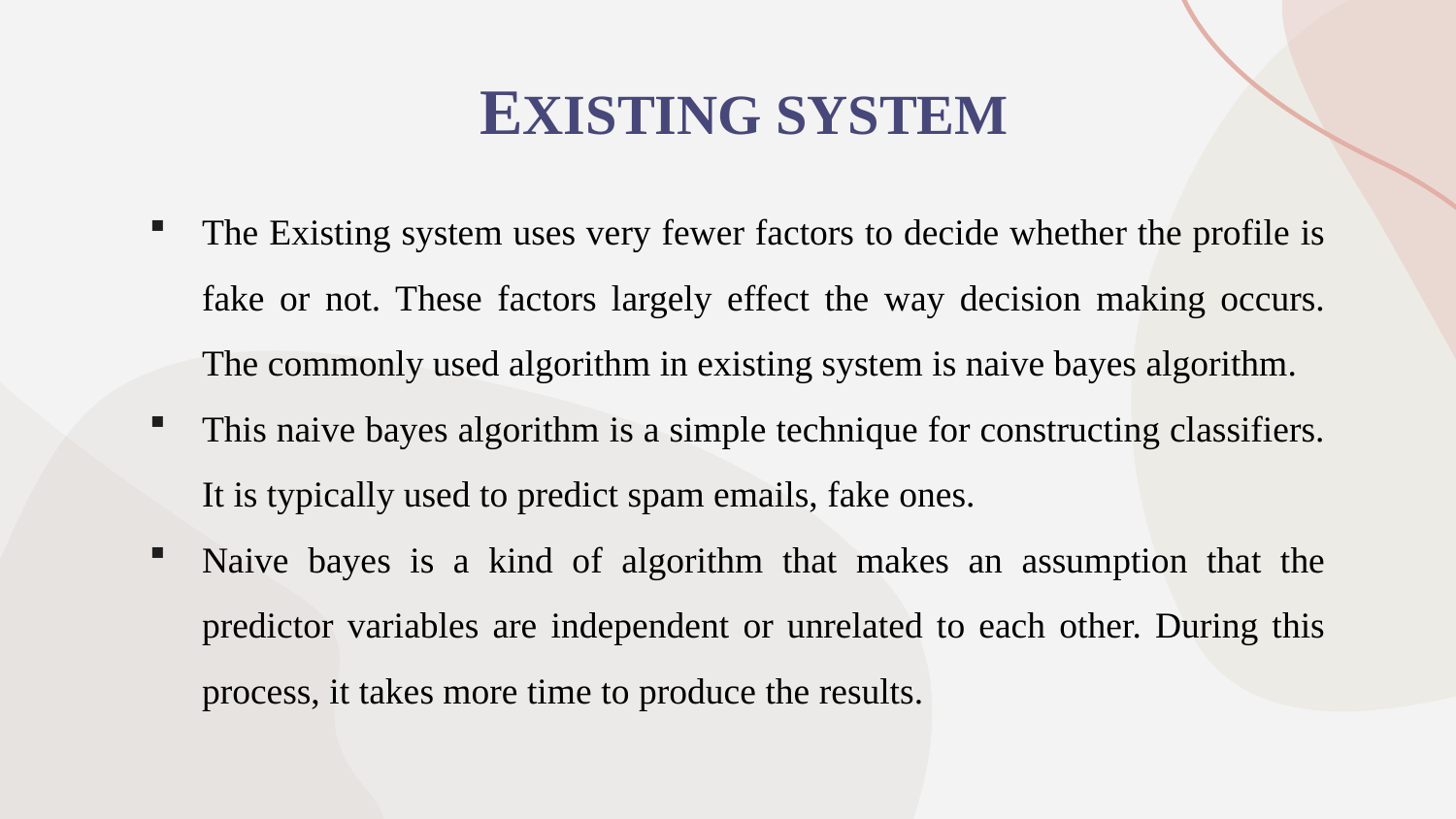

# EXISTING SYSTEM
The Existing system uses very fewer factors to decide whether the profile is fake or not. These factors largely effect the way decision making occurs. The commonly used algorithm in existing system is naive bayes algorithm.
This naive bayes algorithm is a simple technique for constructing classifiers. It is typically used to predict spam emails, fake ones.
Naive bayes is a kind of algorithm that makes an assumption that the predictor variables are independent or unrelated to each other. During this process, it takes more time to produce the results.